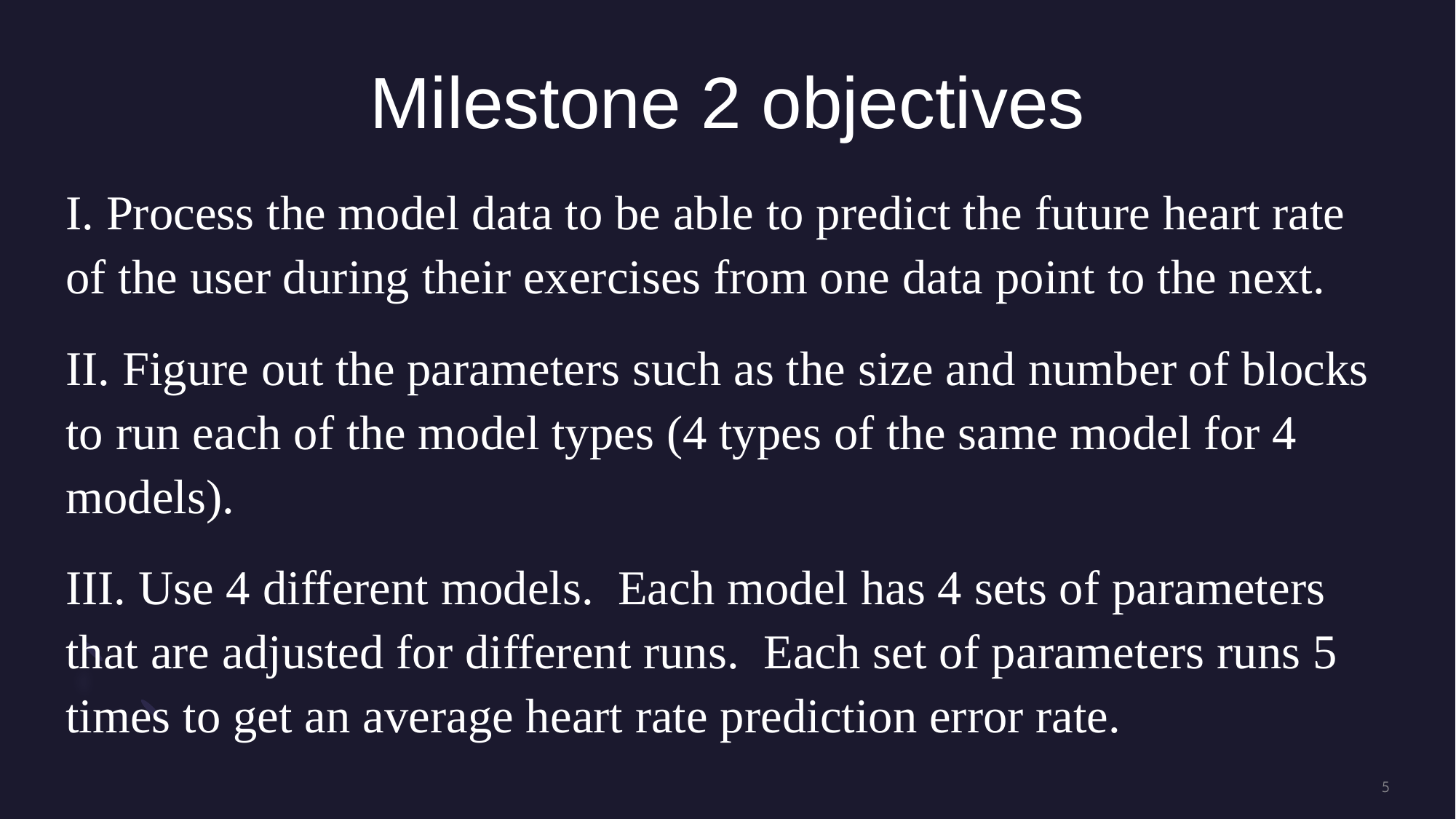

# Milestone 2 objectives
I. Process the model data to be able to predict the future heart rate of the user during their exercises from one data point to the next.
II. Figure out the parameters such as the size and number of blocks to run each of the model types (4 types of the same model for 4 models).
III. Use 4 different models.  Each model has 4 sets of parameters that are adjusted for different runs.  Each set of parameters runs 5 times to get an average heart rate prediction error rate.
5